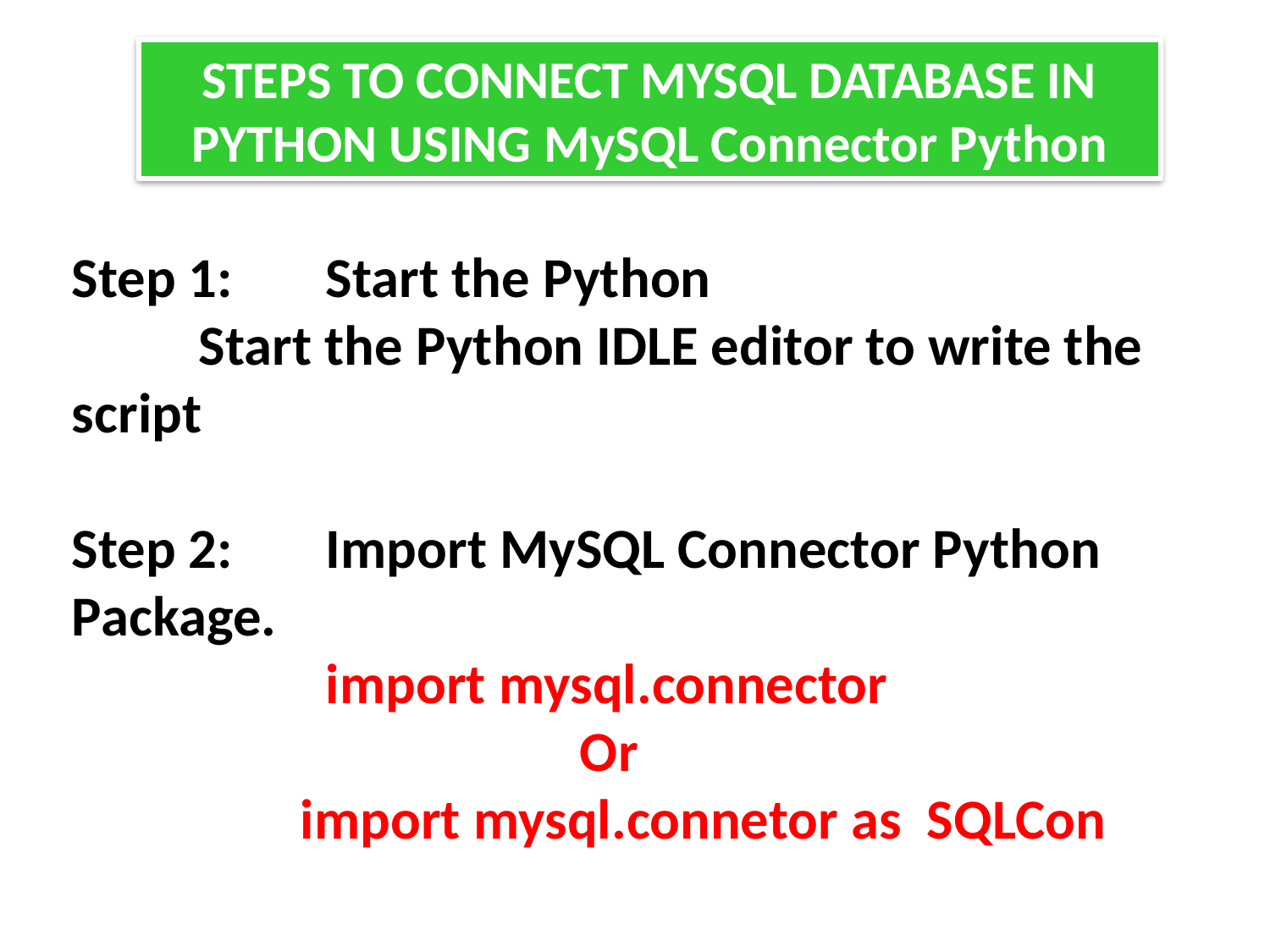

STEPS TO CONNECT MYSQL DATABASE IN PYTHON USING MySQL Connector Python
Step 1: 	Start the Python
	Start the Python IDLE editor to write the script

Step 2:	Import MySQL Connector Python Package.
		import mysql.connector
				Or
	        import mysql.connetor as  SQLCon